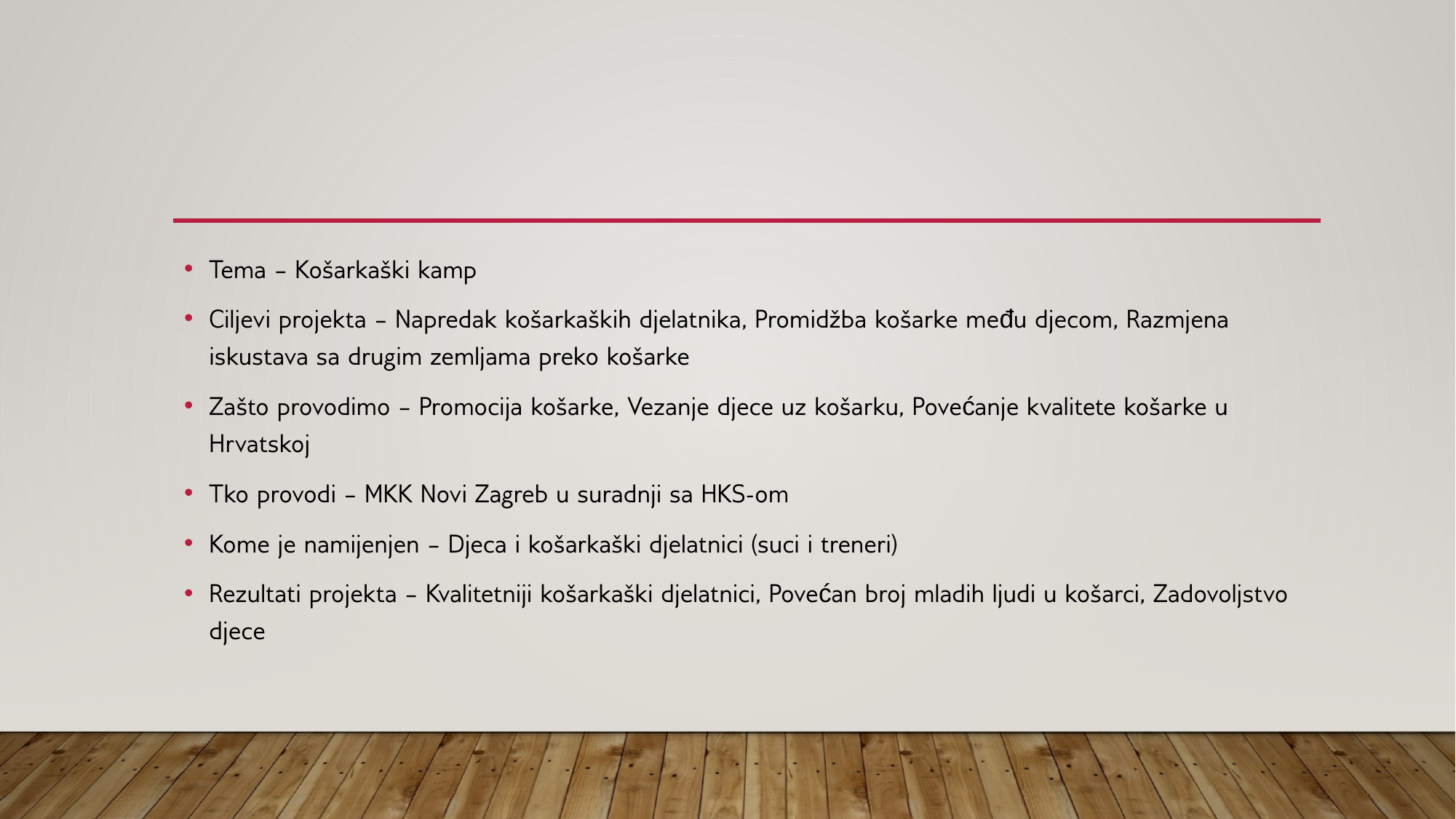

#
Tema – Košarkaški kamp
Ciljevi projekta – Napredak košarkaških djelatnika, Promidžba košarke među djecom, Razmjena iskustava sa drugim zemljama preko košarke
Zašto provodimo – Promocija košarke, Vezanje djece uz košarku, Povećanje kvalitete košarke u Hrvatskoj
Tko provodi – MKK Novi Zagreb u suradnji sa HKS-om
Kome je namijenjen – Djeca i košarkaški djelatnici (suci i treneri)
Rezultati projekta – Kvalitetniji košarkaški djelatnici, Povećan broj mladih ljudi u košarci, Zadovoljstvo djece